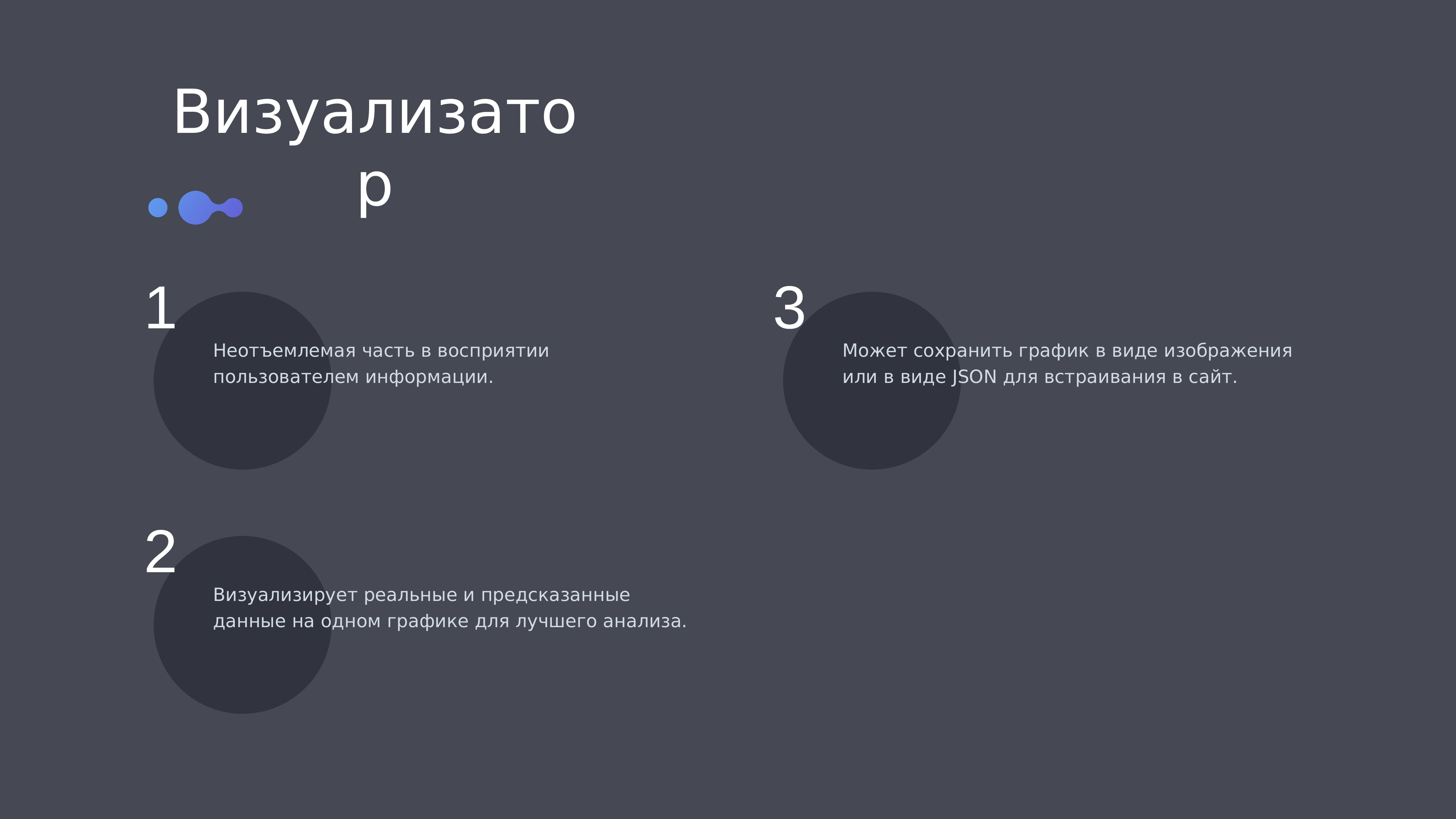

Визуализатор

1
3

Неотъемлемая часть в восприятии пользователем информации.
Может сохранить график в виде изображения или в виде JSON для встраивания в сайт.
2

Визуализирует реальные и предсказанные данные на одном графике для лучшего анализа.